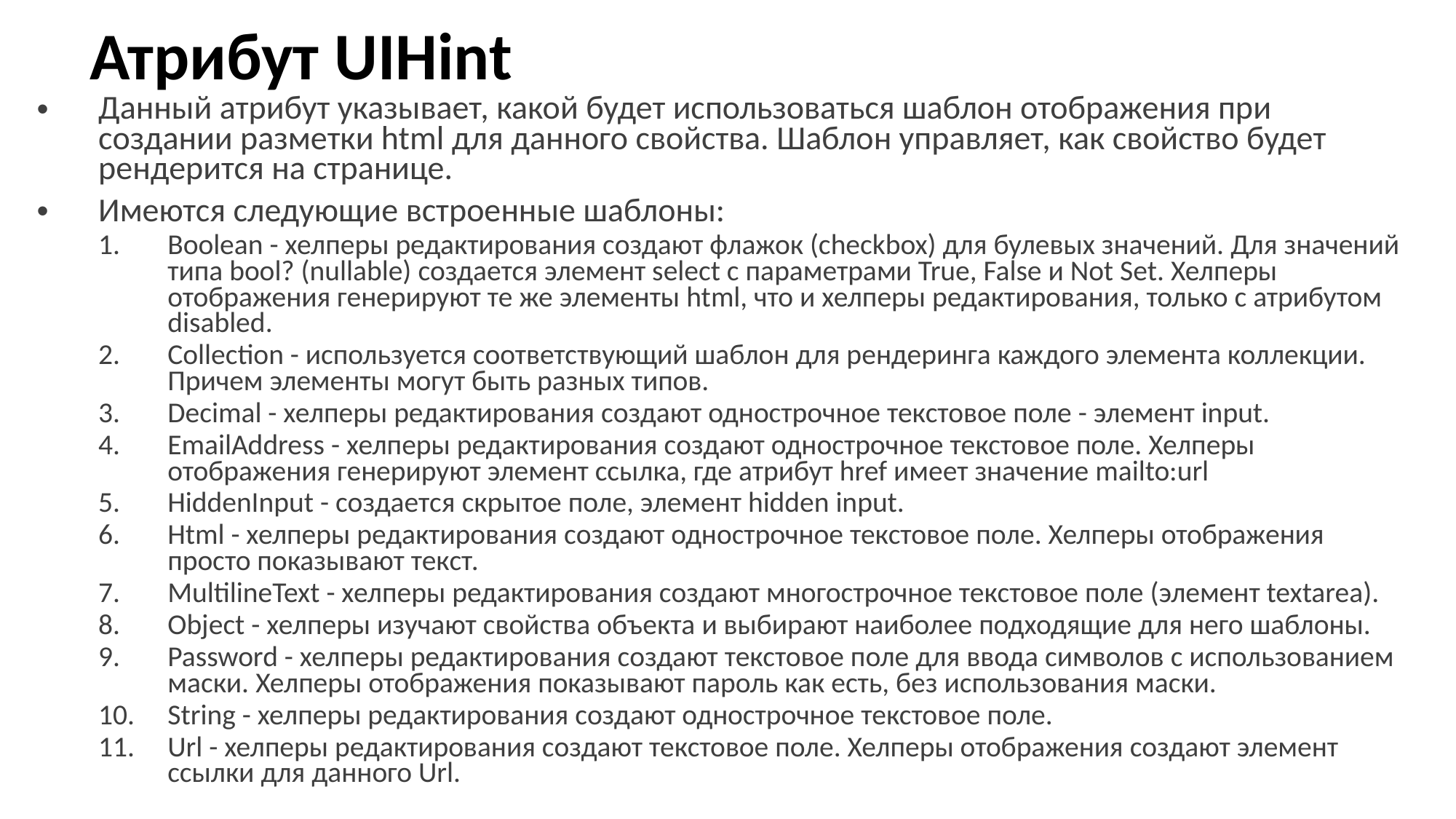

# Атрибут UIHint
Данный атрибут указывает, какой будет использоваться шаблон отображения при создании разметки html для данного свойства. Шаблон управляет, как свойство будет рендерится на странице.
Имеются следующие встроенные шаблоны:
Boolean - хелперы редактирования создают флажок (checkbox) для булевых значений. Для значений типа bool? (nullable) создается элемент select с параметрами True, False и Not Set. Хелперы отображения генерируют те же элементы html, что и хелперы редактирования, только с атрибутом disabled.
Collection - используется соответствующий шаблон для рендеринга каждого элемента коллекции. Причем элементы могут быть разных типов.
Decimal - хелперы редактирования создают однострочное текстовое поле - элемент input.
EmailAddress - хелперы редактирования создают однострочное текстовое поле. Хелперы отображения генерируют элемент ссылка, где атрибут href имеет значение mailto:url
HiddenInput - создается скрытое поле, элемент hidden input.
Html - хелперы редактирования создают однострочное текстовое поле. Хелперы отображения просто показывают текст.
MultilineText - хелперы редактирования создают многострочное текстовое поле (элемент textarea).
Object - хелперы изучают свойства объекта и выбирают наиболее подходящие для него шаблоны.
Password - хелперы редактирования создают текстовое поле для ввода символов с использованием маски. Хелперы отображения показывают пароль как есть, без использования маски.
String - хелперы редактирования создают однострочное текстовое поле.
Url - хелперы редактирования создают текстовое поле. Хелперы отображения создают элемент ссылки для данного Url.